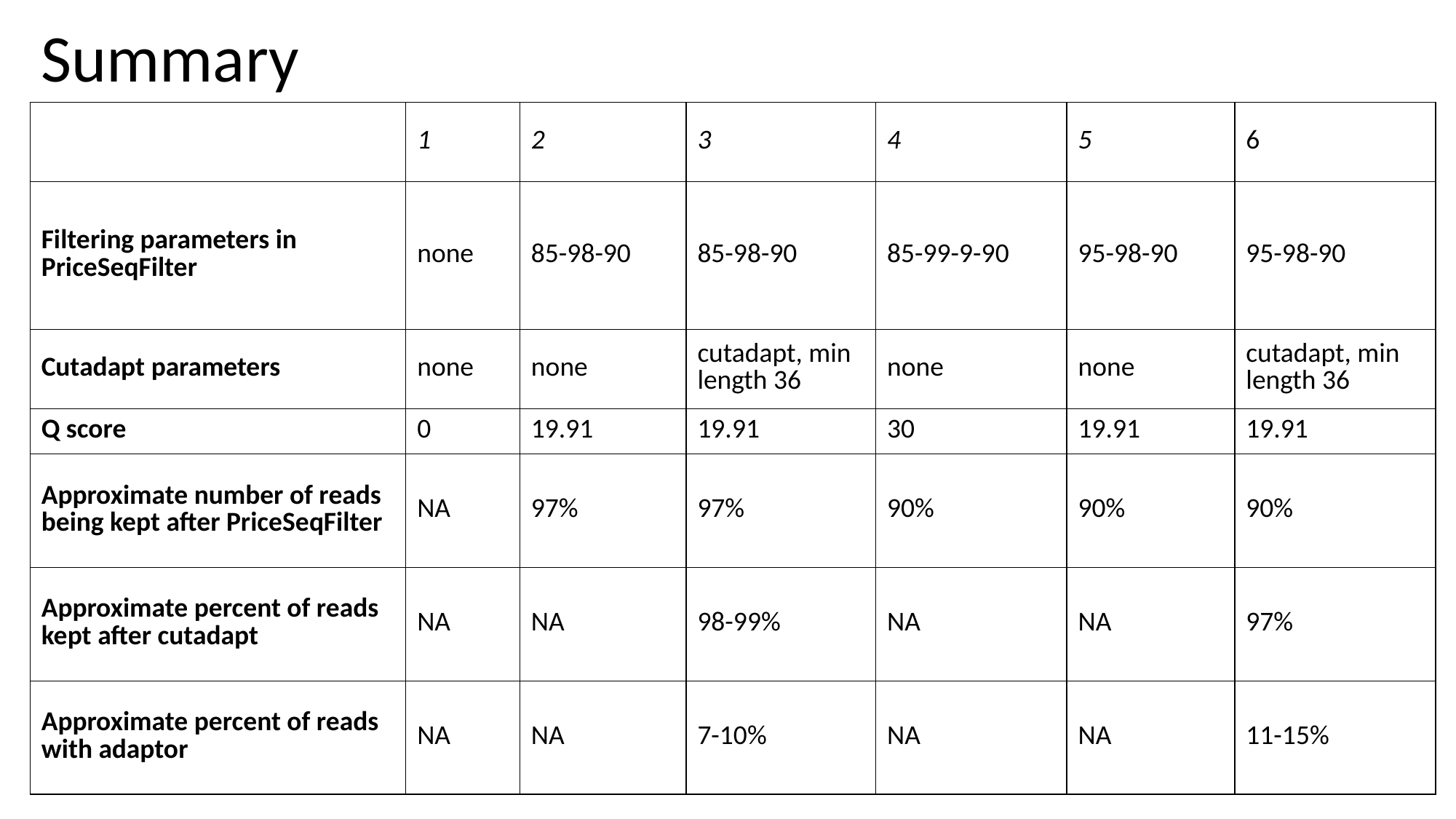

# Summary
|  | 1 | 2 | 3 | 4 | 5 | 6 |
| --- | --- | --- | --- | --- | --- | --- |
| Filtering parameters in PriceSeqFilter | none | 85-98-90 | 85-98-90 | 85-99-9-90 | 95-98-90 | 95-98-90 |
| Cutadapt parameters | none | none | cutadapt, min length 36 | none | none | cutadapt, min length 36 |
| Q score | 0 | 19.91 | 19.91 | 30 | 19.91 | 19.91 |
| Approximate number of reads being kept after PriceSeqFilter | NA | 97% | 97% | 90% | 90% | 90% |
| Approximate percent of reads kept after cutadapt | NA | NA | 98-99% | NA | NA | 97% |
| Approximate percent of reads with adaptor | NA | NA | 7-10% | NA | NA | 11-15% |